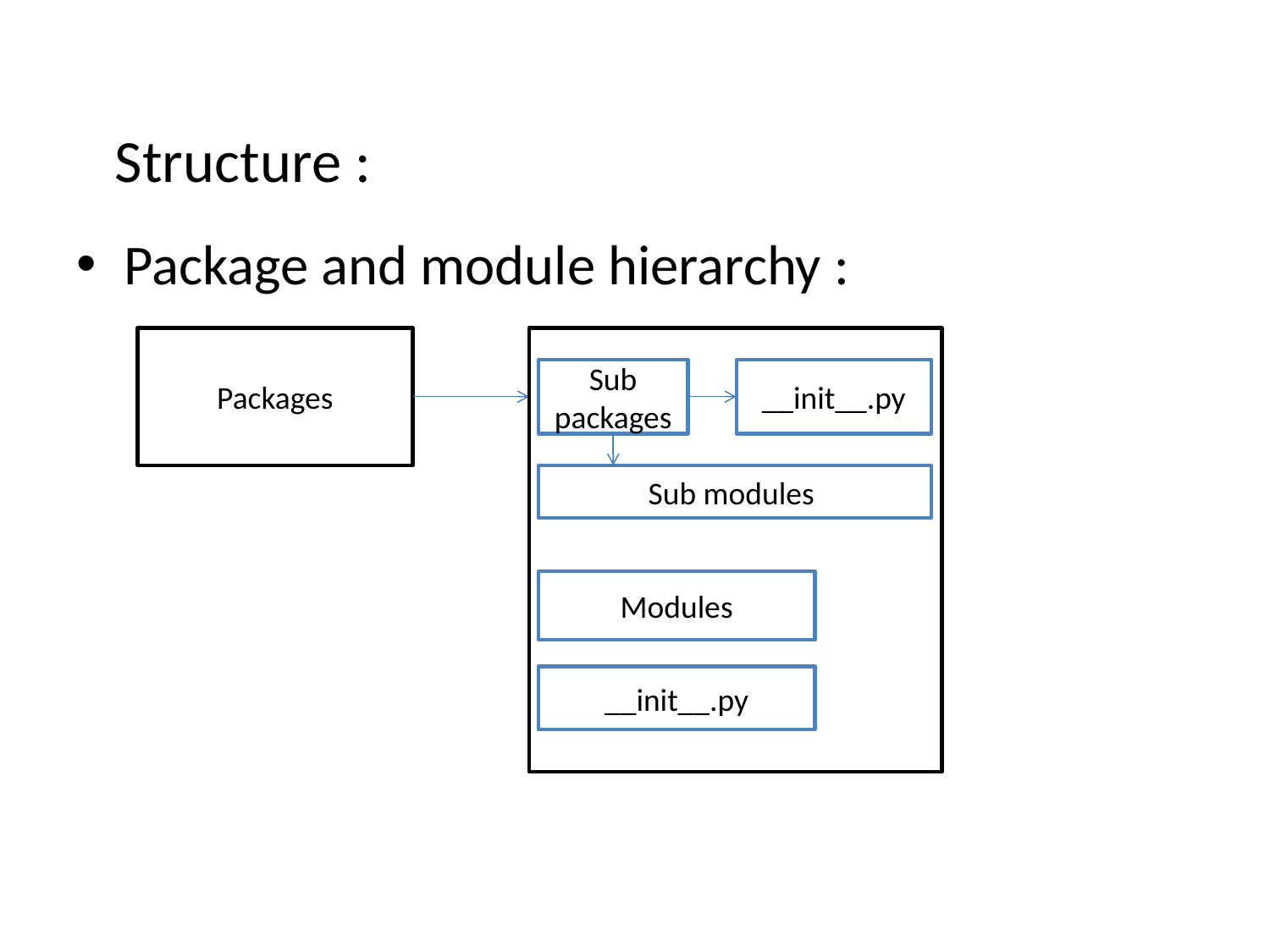

# Structure :
Package and module hierarchy :
Packages

Sub packages
__init__.py
Sub modules
Modules
__init__.py